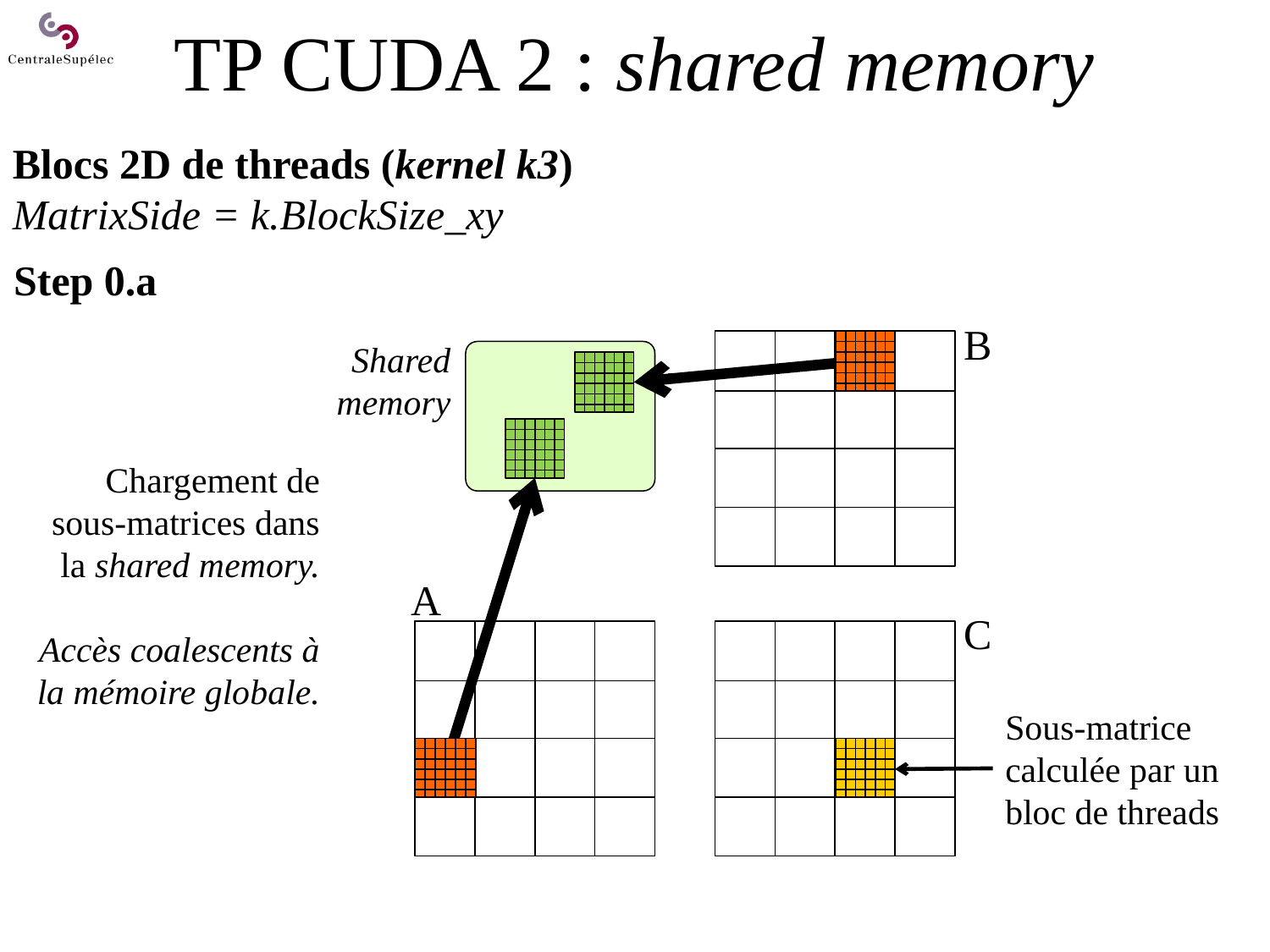

# TP CUDA 2 : shared memory
Blocs 2D de threads (kernel k3)
MatrixSide = k.BlockSize_xy
Step 0.a
B
Shared
memory

Chargement de sous-matrices dans la shared memory.

Accès coalescents à la mémoire globale.
A
C

Sous-matrice calculée par un bloc de threads